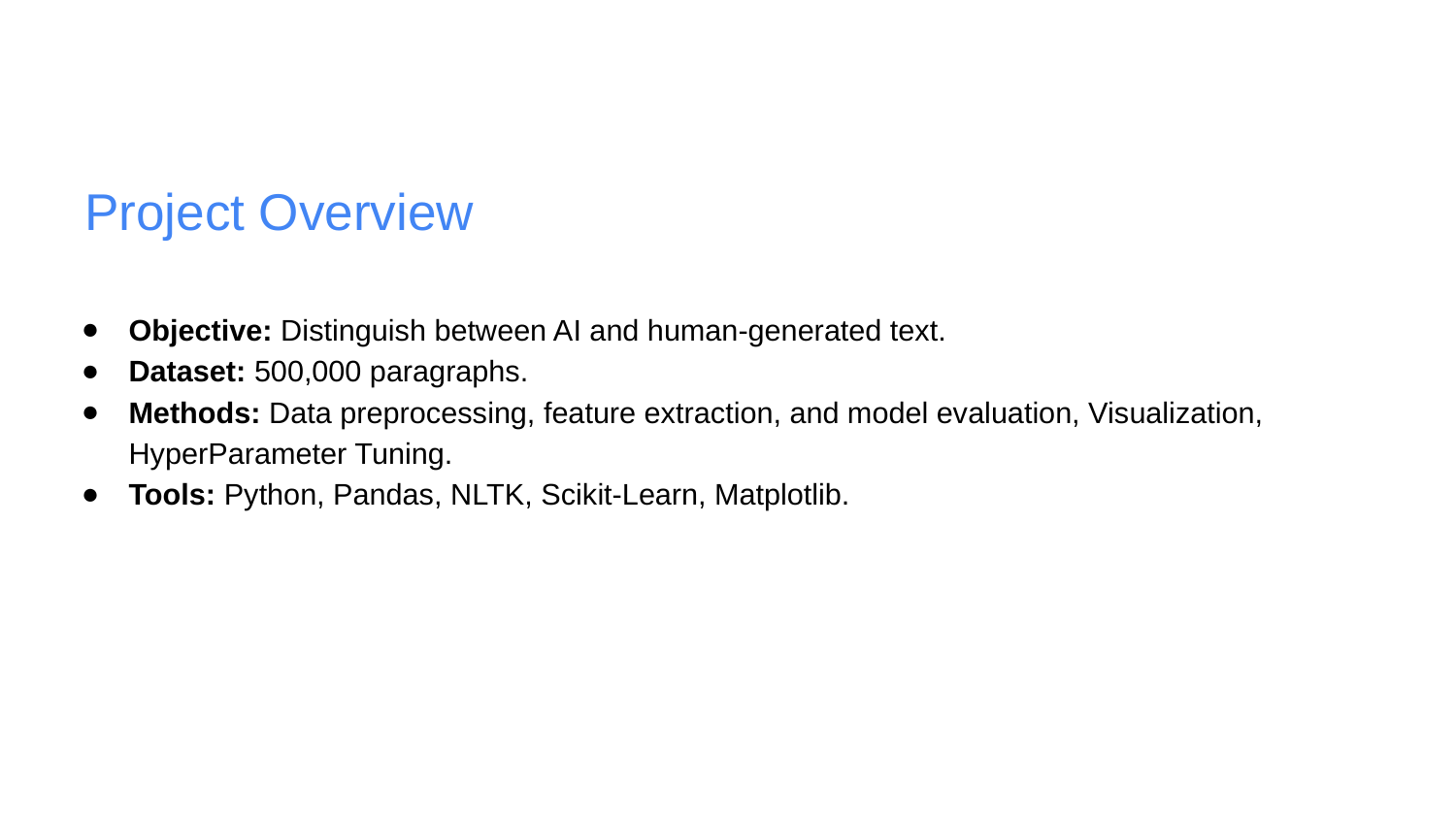

# Project Overview
Objective: Distinguish between AI and human-generated text.
Dataset: 500,000 paragraphs.
Methods: Data preprocessing, feature extraction, and model evaluation, Visualization, HyperParameter Tuning.
Tools: Python, Pandas, NLTK, Scikit-Learn, Matplotlib.